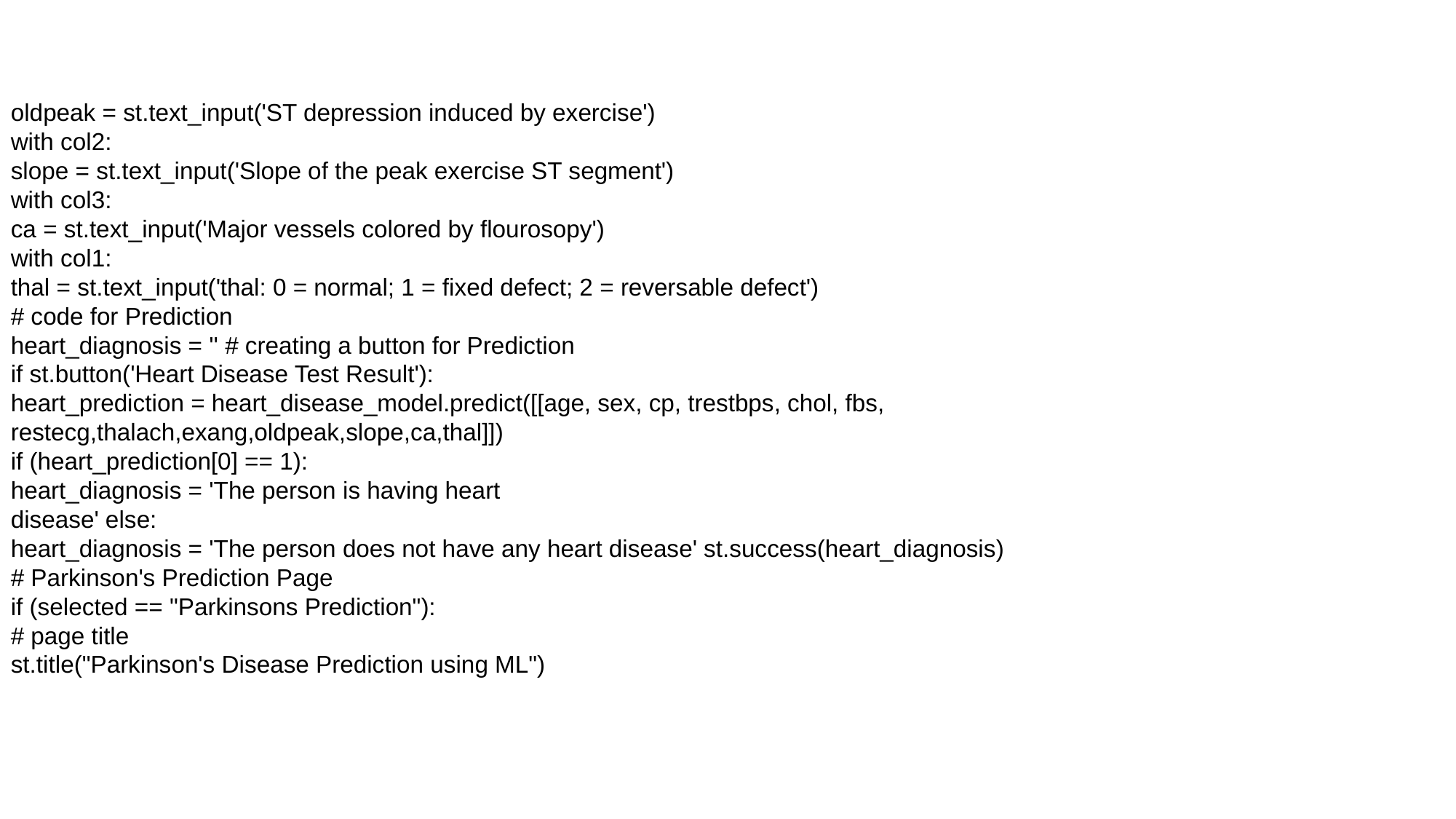

oldpeak = st.text_input('ST depression induced by exercise')
with col2:
slope = st.text_input('Slope of the peak exercise ST segment')
with col3:
ca = st.text_input('Major vessels colored by flourosopy')
with col1:
thal = st.text_input('thal: 0 = normal; 1 = fixed defect; 2 = reversable defect')
# code for Prediction
heart_diagnosis = '' # creating a button for Prediction
if st.button('Heart Disease Test Result'):
heart_prediction = heart_disease_model.predict([[age, sex, cp, trestbps, chol, fbs, restecg,thalach,exang,oldpeak,slope,ca,thal]])
if (heart_prediction[0] == 1):
heart_diagnosis = 'The person is having heart
disease' else:
heart_diagnosis = 'The person does not have any heart disease' st.success(heart_diagnosis)
# Parkinson's Prediction Page
if (selected == "Parkinsons Prediction"):
# page title
st.title("Parkinson's Disease Prediction using ML")